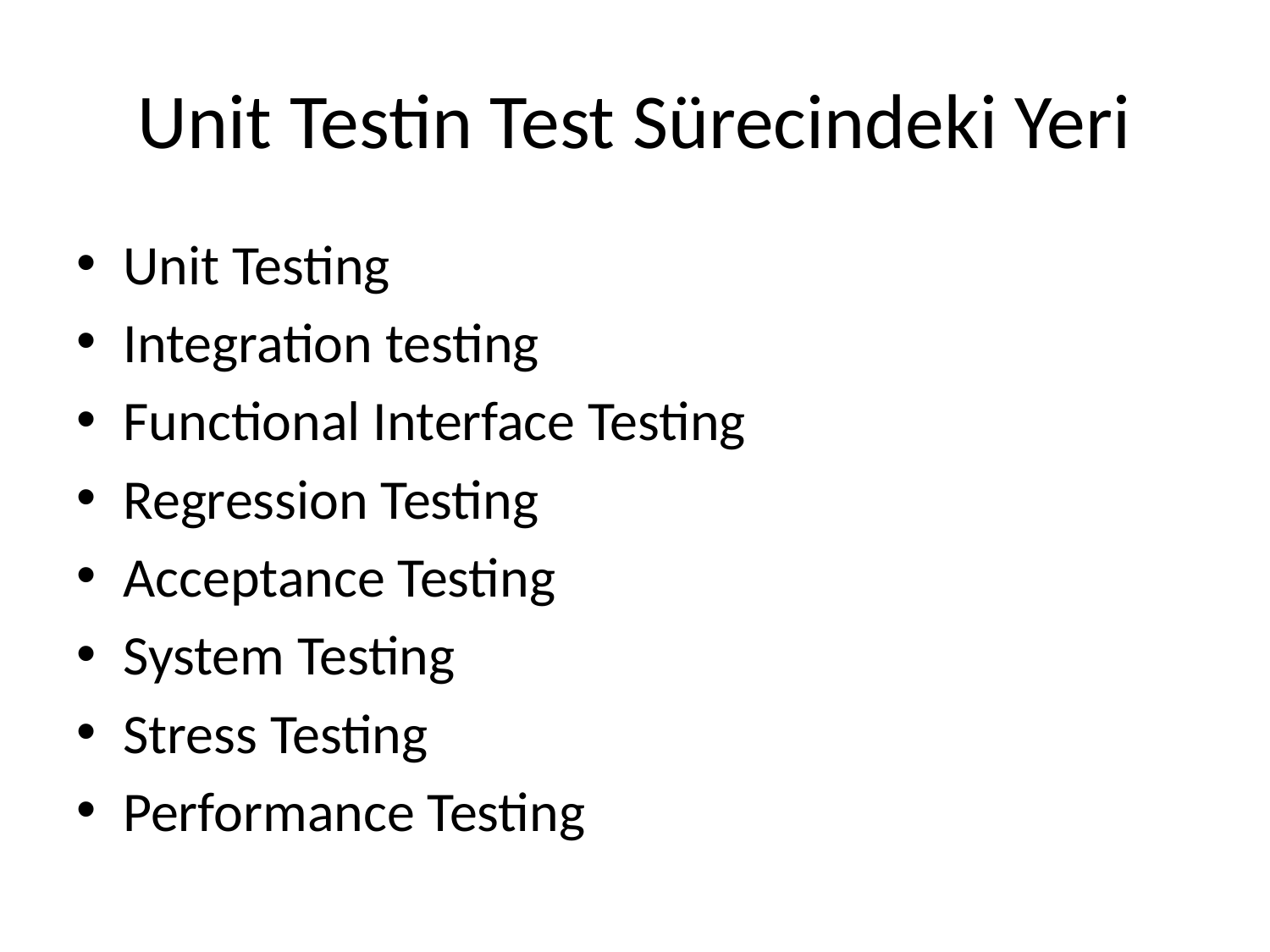

# Unit Testin Test Sürecindeki Yeri
Unit Testing
Integration testing
Functional Interface Testing
Regression Testing
Acceptance Testing
System Testing
Stress Testing
Performance Testing